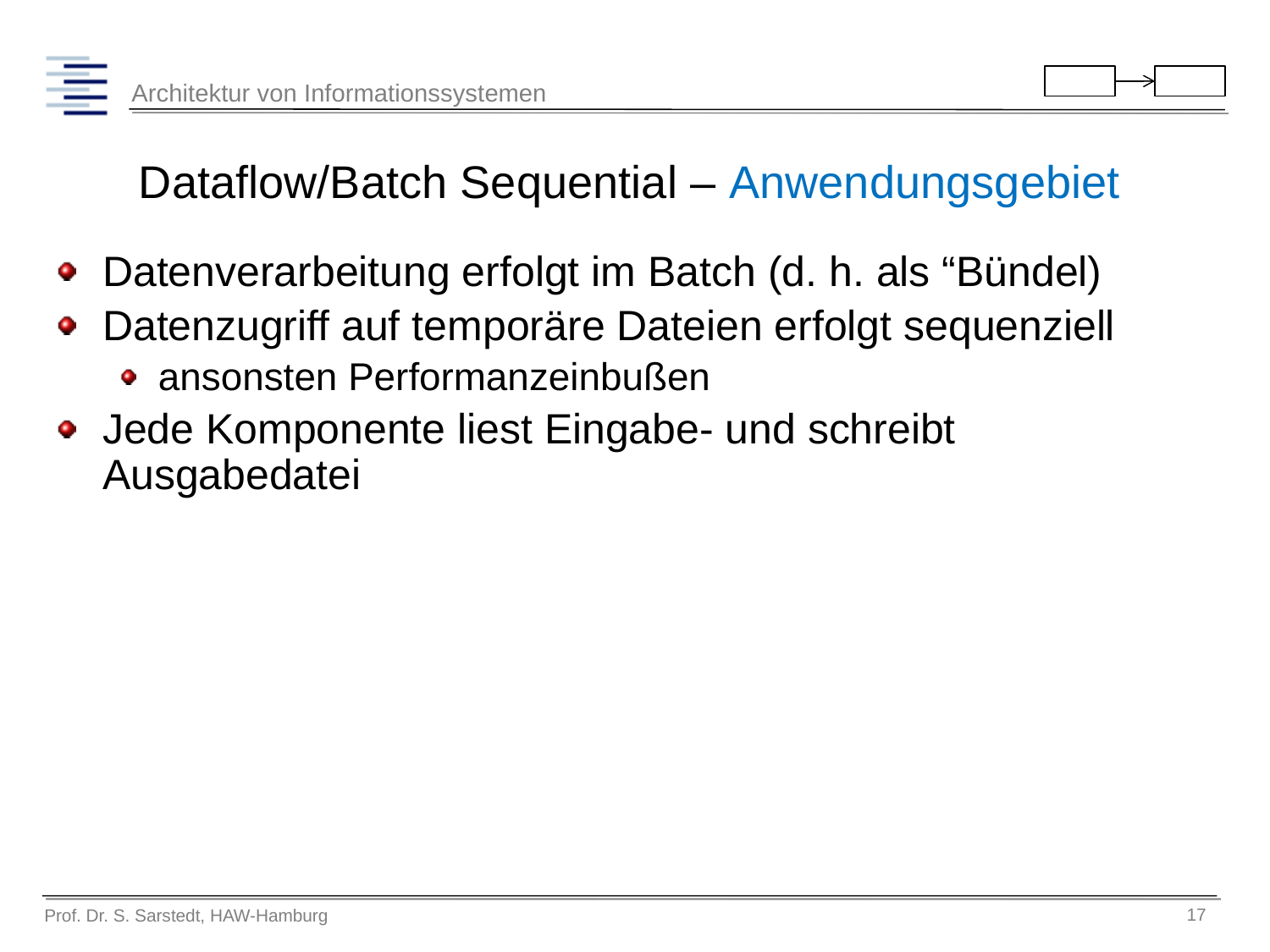

# Dataflow/Batch Sequential – Anwendungsgebiet
Datenverarbeitung erfolgt im Batch (d. h. als “Bündel)
Datenzugriff auf temporäre Dateien erfolgt sequenziell
ansonsten Performanzeinbußen
Jede Komponente liest Eingabe- und schreibt Ausgabedatei